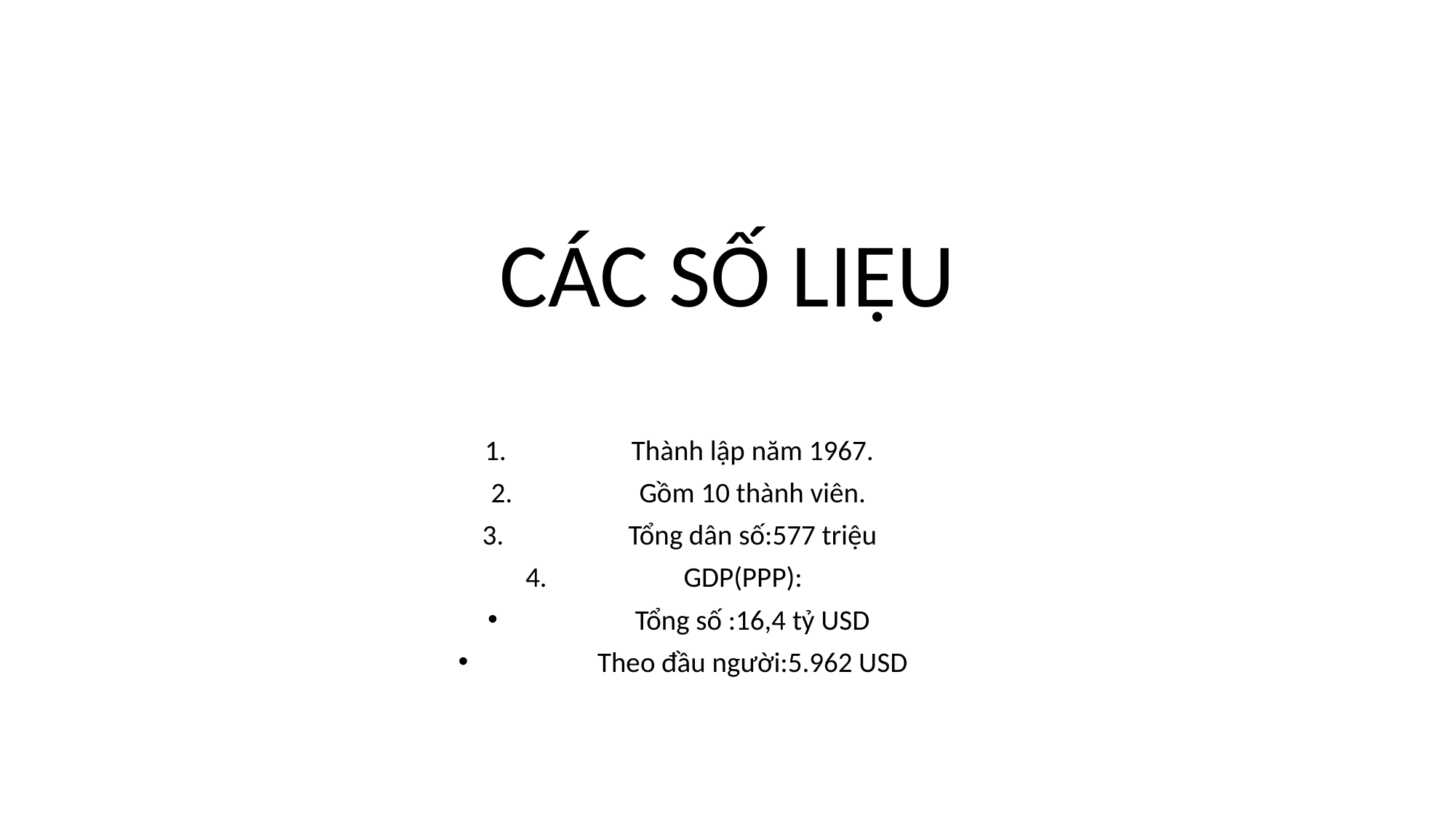

# CÁC SỐ LIỆU
Thành lập năm 1967.
Gồm 10 thành viên.
Tổng dân số:577 triệu
GDP(PPP):
Tổng số :16,4 tỷ USD
Theo đầu người:5.962 USD